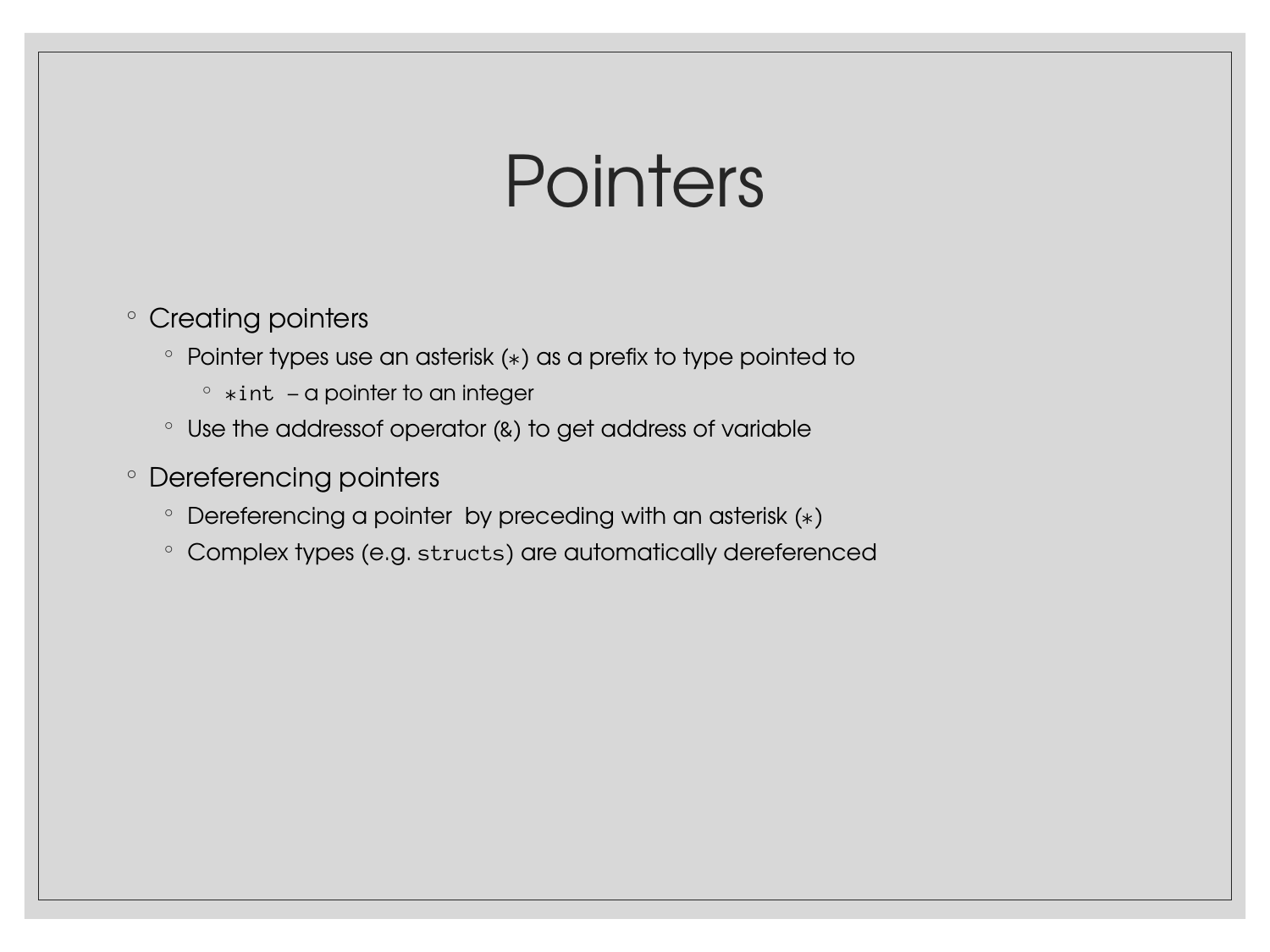

# Pointers
Creating pointers
Pointer types use an asterisk (*) as a prefix to type pointed to
*int – a pointer to an integer
Use the addressof operator (&) to get address of variable
Dereferencing pointers
Dereferencing a pointer  by preceding with an asterisk (*)
Complex types (e.g. structs) are automatically dereferenced